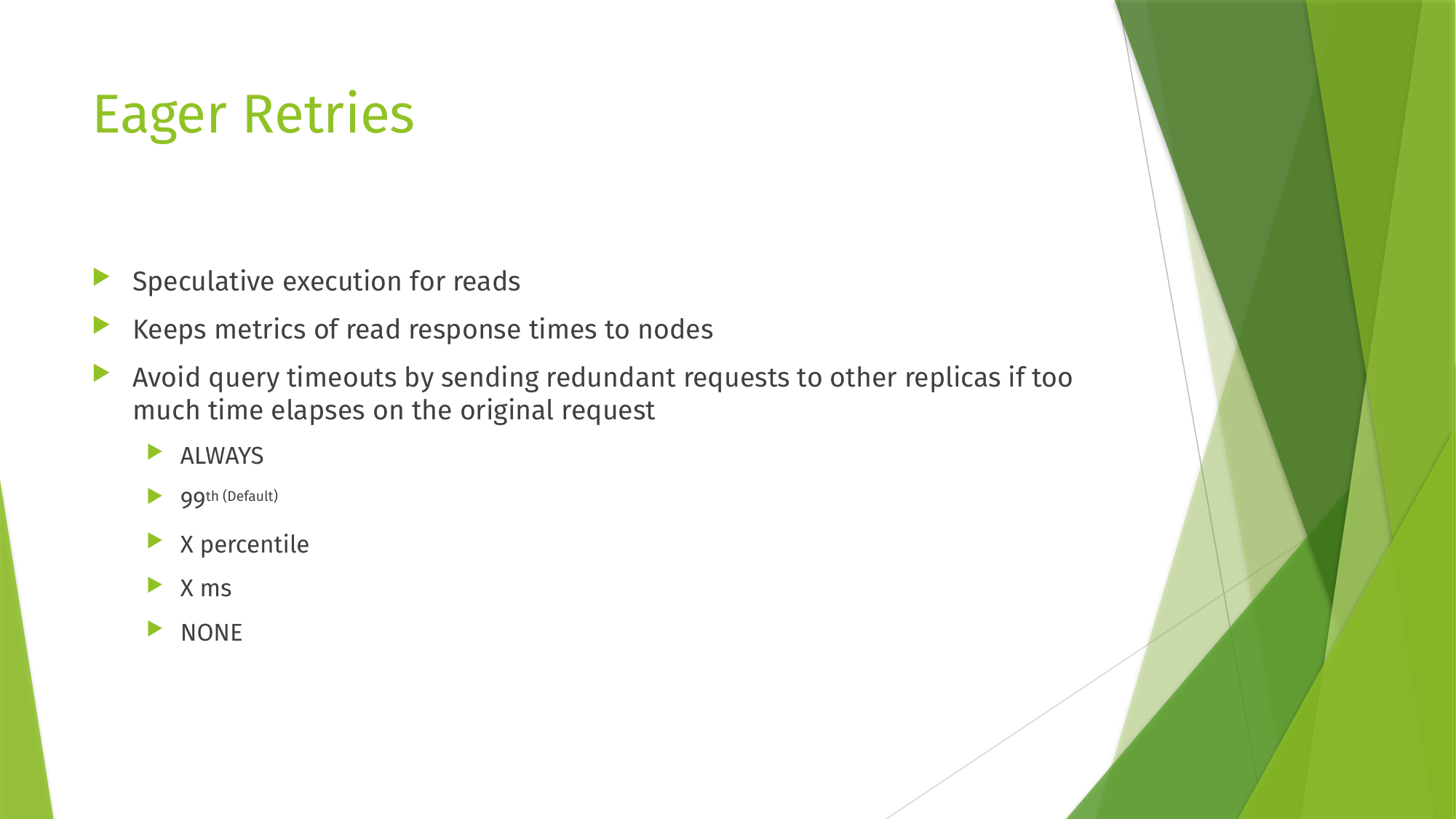

# Eager Retries
Speculative execution for reads
Keeps metrics of read response times to nodes
Avoid query timeouts by sending redundant requests to other replicas if too much time elapses on the original request
ALWAYS
99th (Default)
X percentile
X ms
NONE